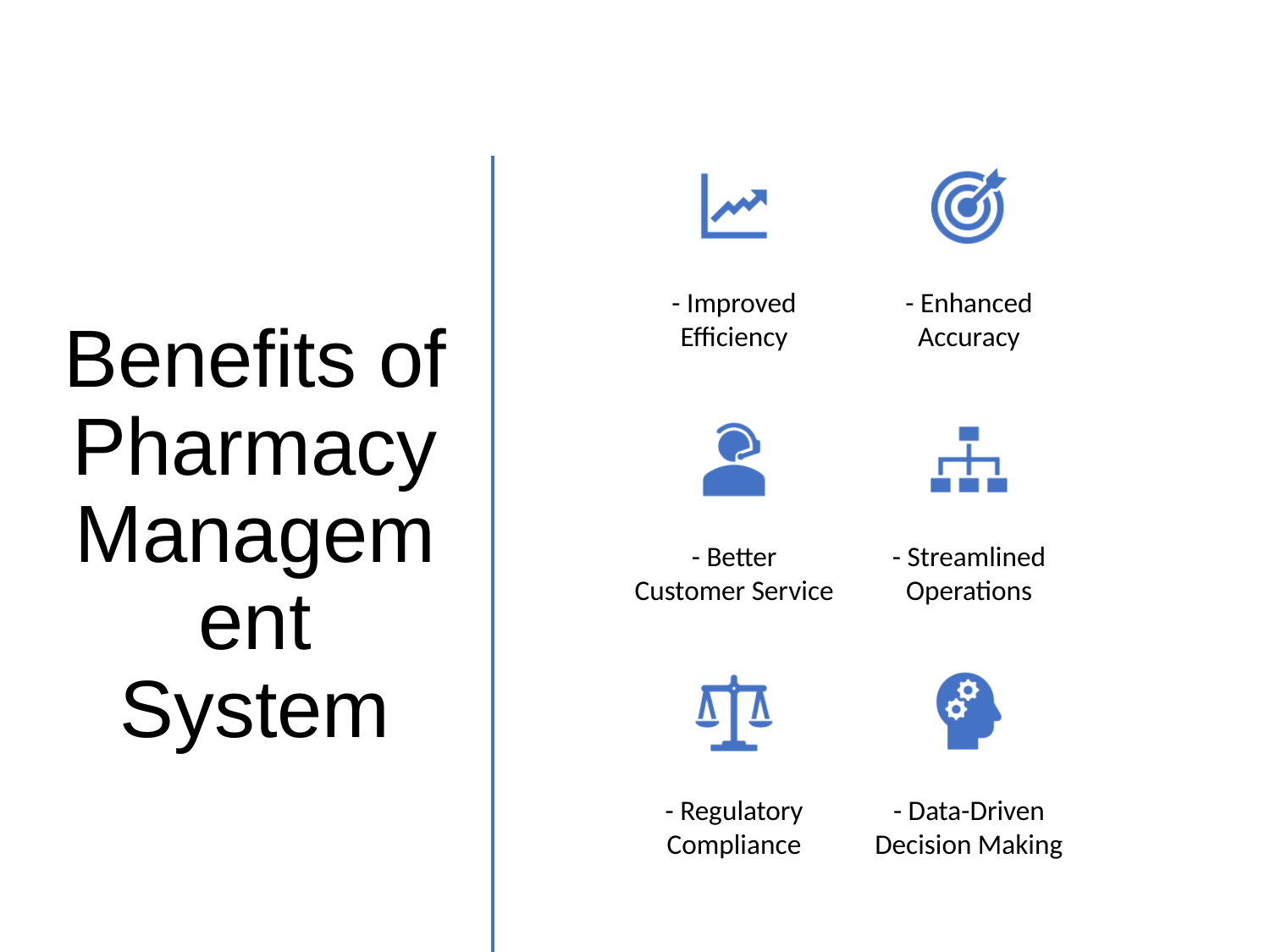

- Improved Efficiency
- Enhanced Accuracy
- Better Customer Service
- Streamlined Operations
- Regulatory Compliance
- Data-Driven Decision Making
# Benefits of Pharmacy Management System